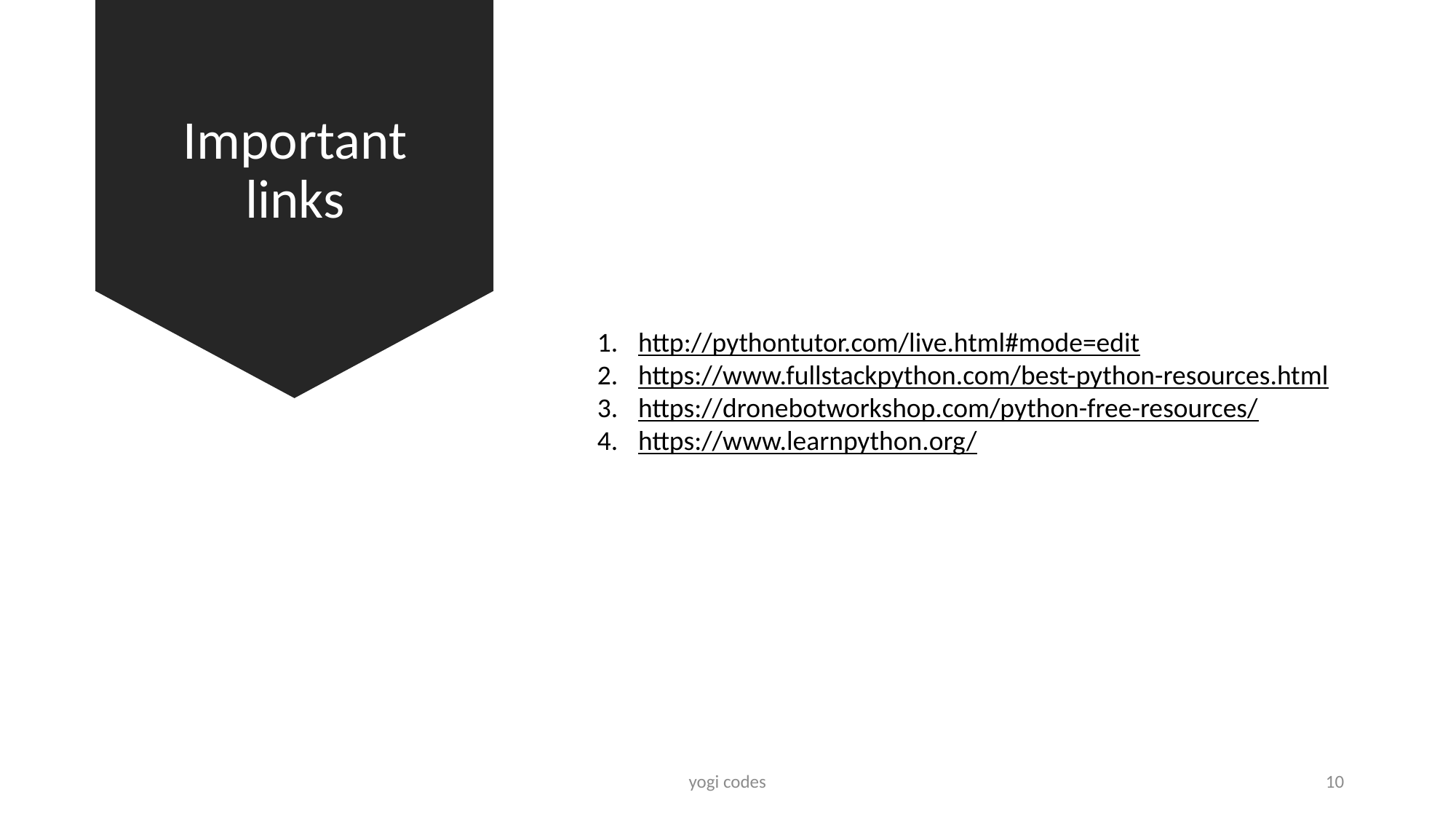

Important links
http://pythontutor.com/live.html#mode=edit
https://www.fullstackpython.com/best-python-resources.html
https://dronebotworkshop.com/python-free-resources/
https://www.learnpython.org/
yogi codes
10